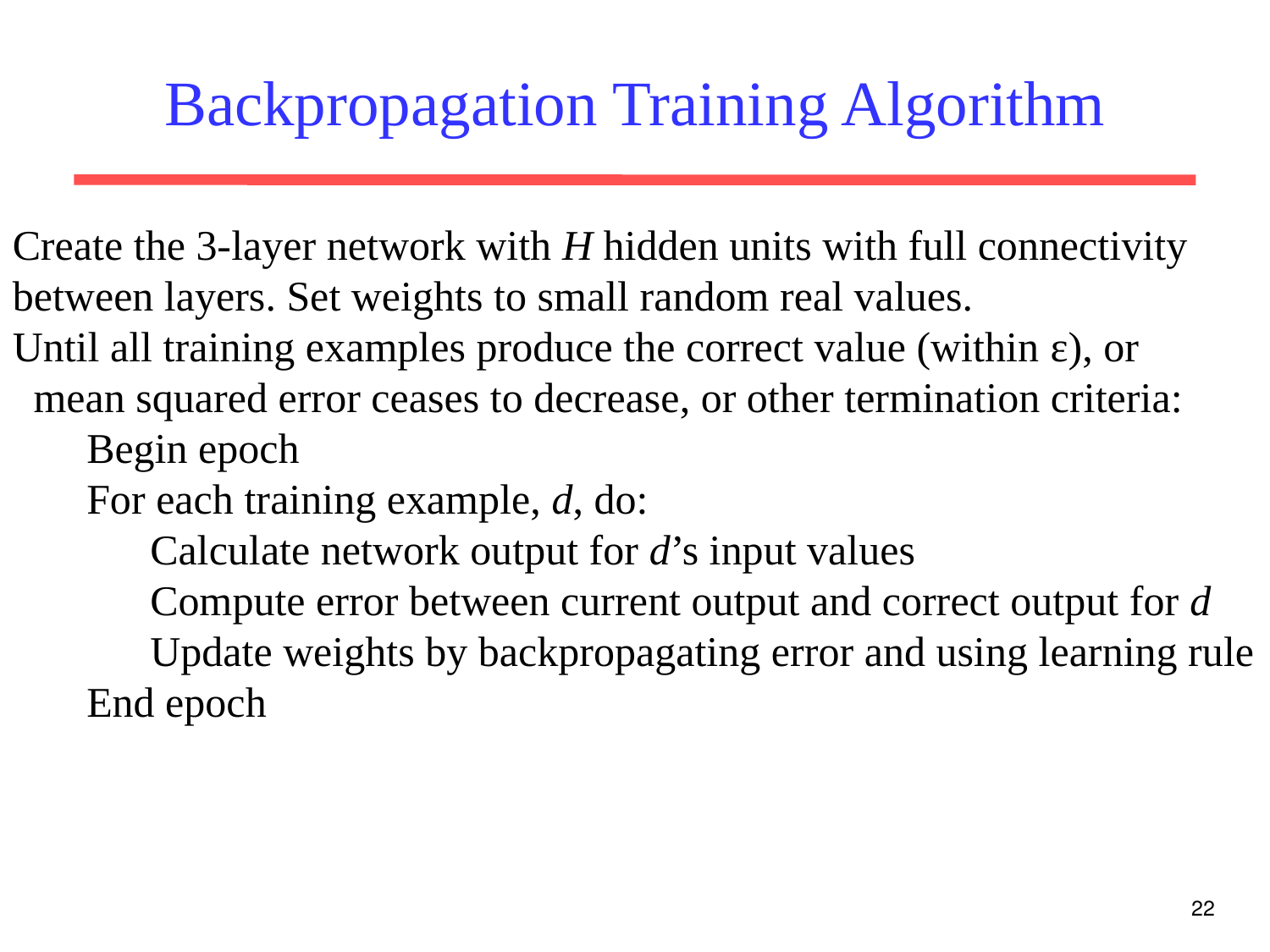

# Backpropagation Training Algorithm
Create the 3-layer network with H hidden units with full connectivity
between layers. Set weights to small random real values.
Until all training examples produce the correct value (within ε), or
  mean squared error ceases to decrease, or other termination criteria:
       Begin epoch
       For each training example, d, do:
             Calculate network output for d’s input values
             Compute error between current output and correct output for d
             Update weights by backpropagating error and using learning rule
       End epoch

22